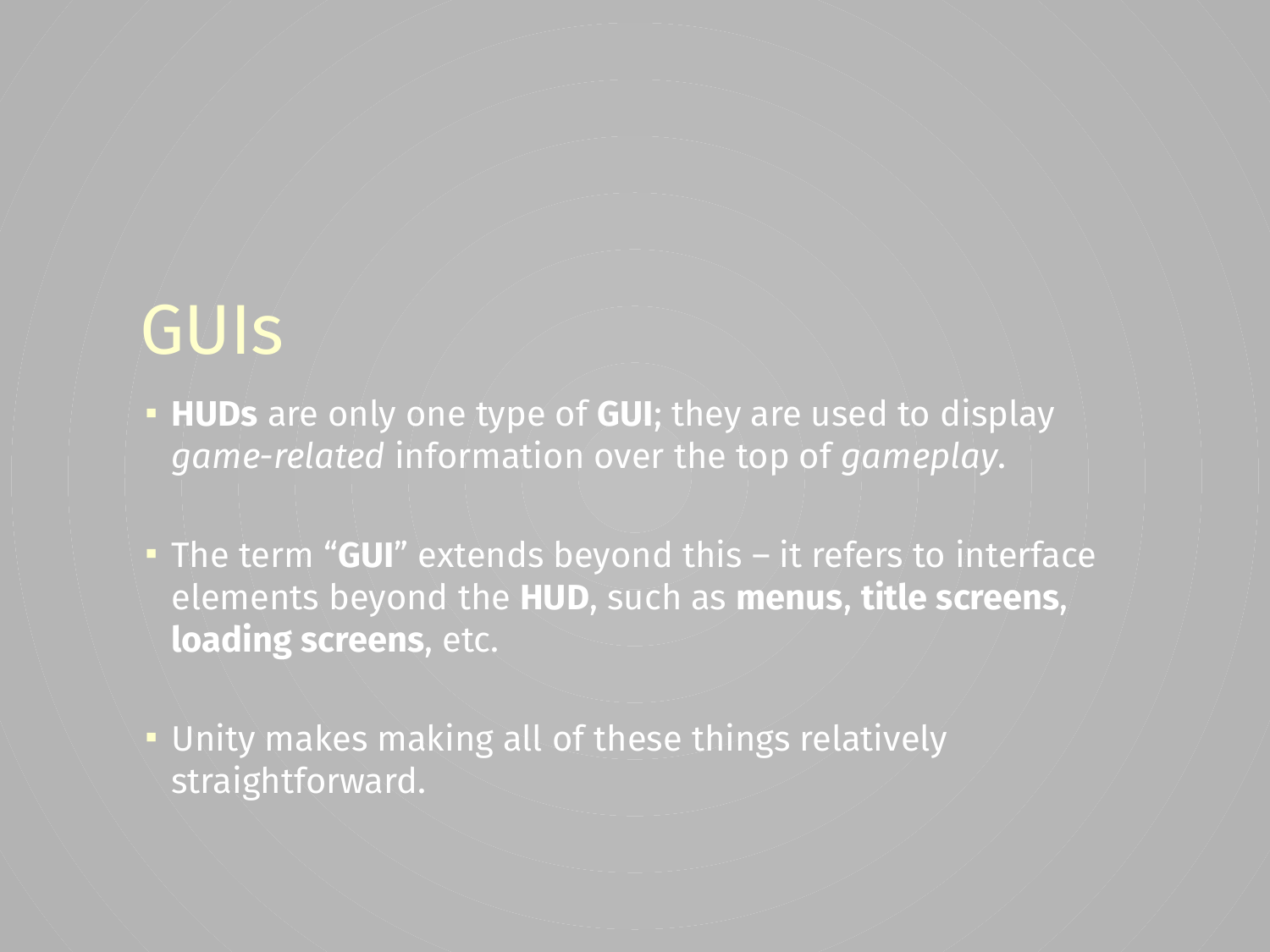

# GUIs
HUDs are only one type of GUI; they are used to display game-related information over the top of gameplay.

The term “GUI” extends beyond this – it refers to interface elements beyond the HUD, such as menus, title screens, loading screens, etc.

Unity makes making all of these things relatively straightforward.